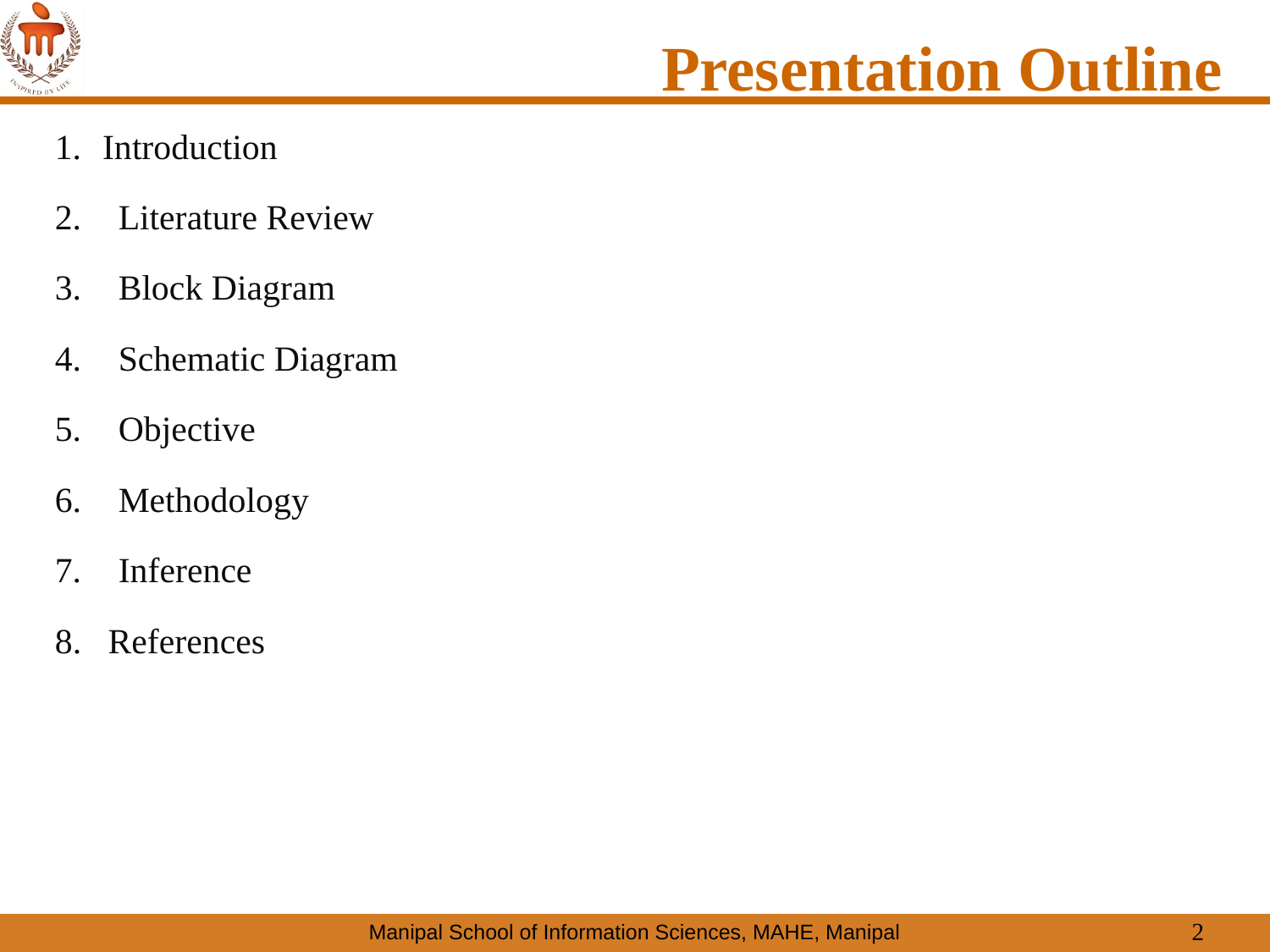

# Presentation Outline
Introduction
Literature Review
Block Diagram
Schematic Diagram
Objective
Methodology
Inference
8.   References
2